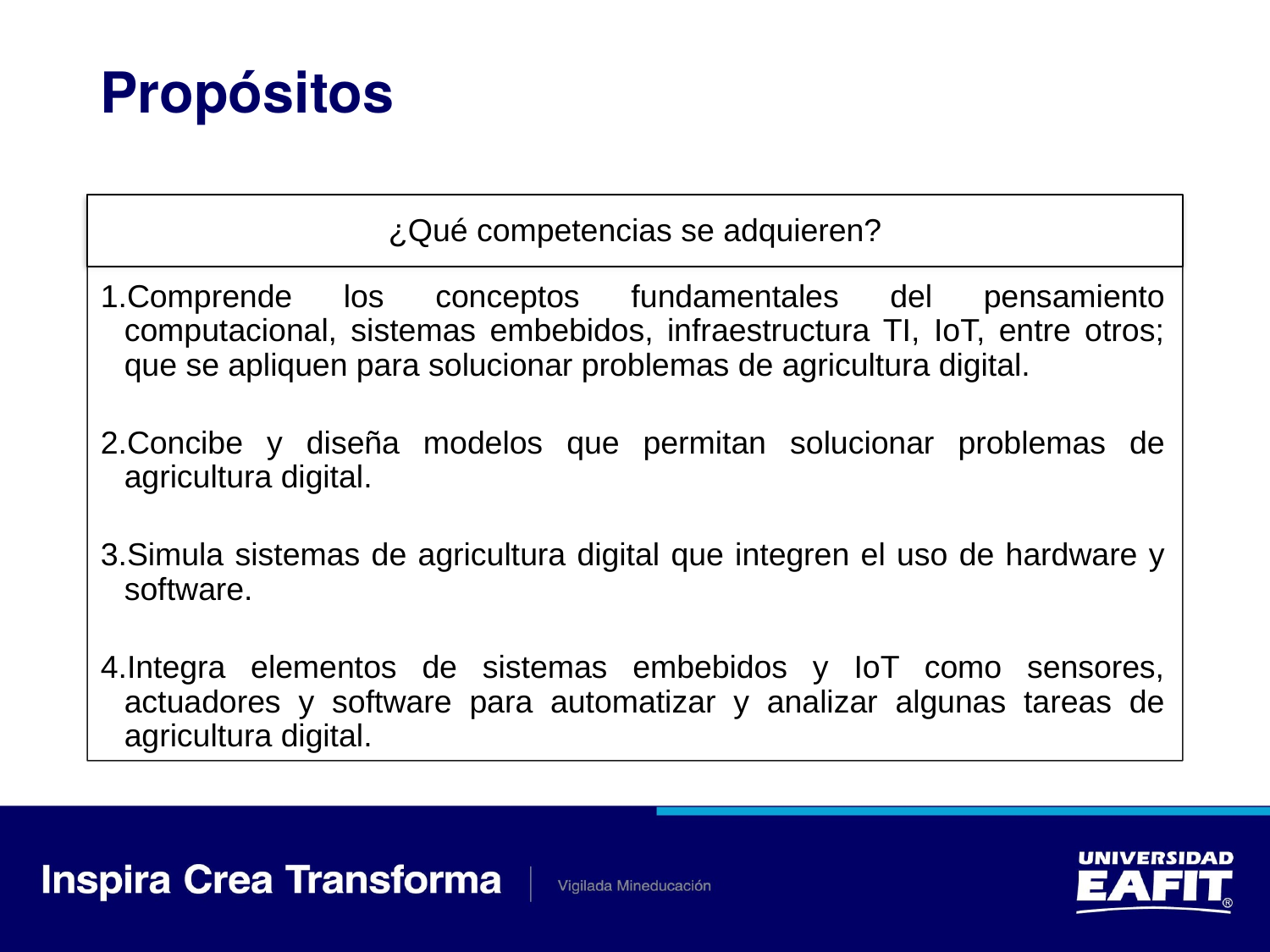

# Propósitos
¿Qué competencias se adquieren?
Comprende los conceptos fundamentales del pensamiento computacional, sistemas embebidos, infraestructura TI, IoT, entre otros; que se apliquen para solucionar problemas de agricultura digital.

Concibe y diseña modelos que permitan solucionar problemas de agricultura digital.

Simula sistemas de agricultura digital que integren el uso de hardware y software.

Integra elementos de sistemas embebidos y IoT como sensores, actuadores y software para automatizar y analizar algunas tareas de agricultura digital.